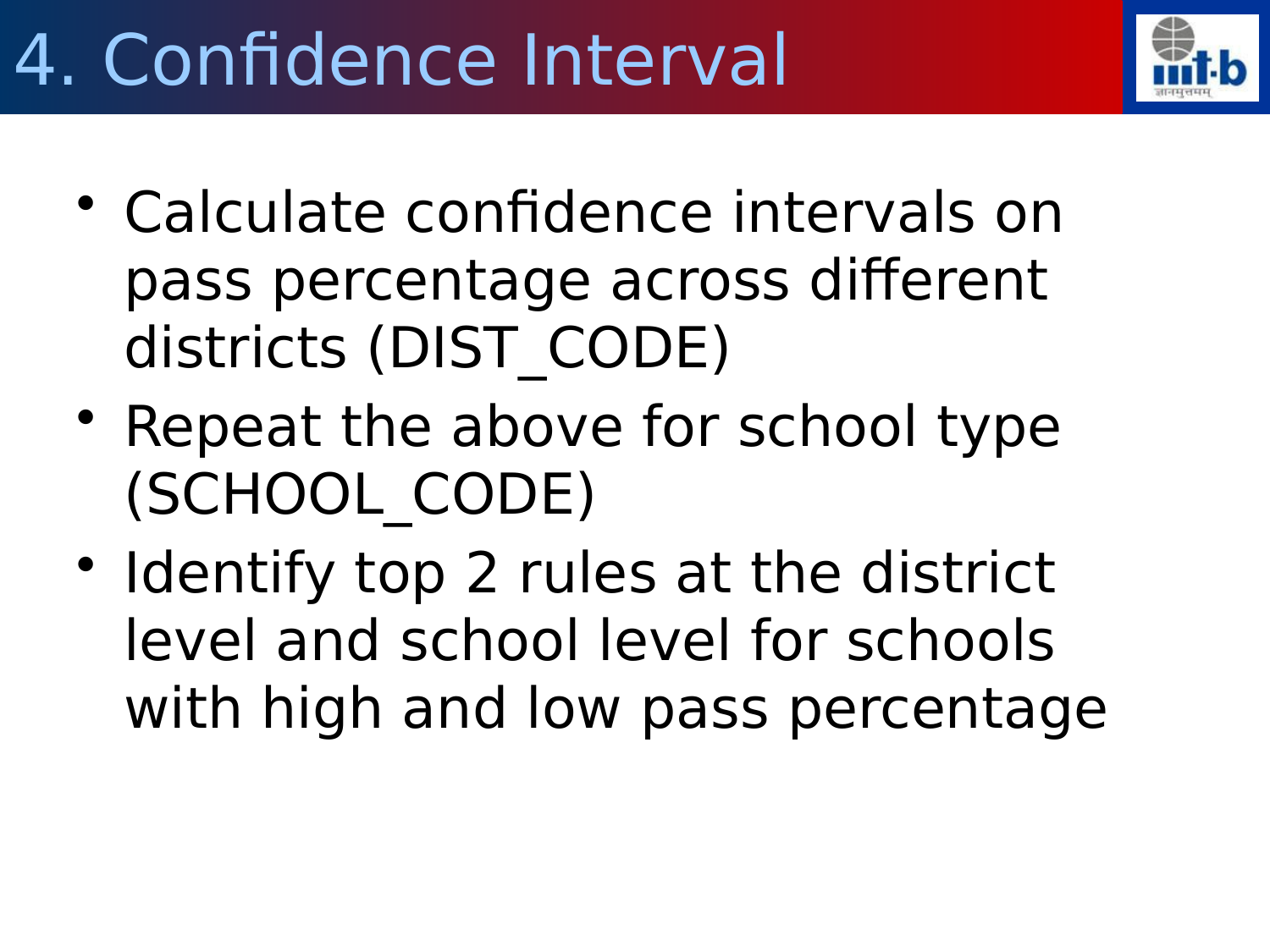

# 4. Confidence Interval
Calculate confidence intervals on pass percentage across different districts (DIST_CODE)
Repeat the above for school type (SCHOOL_CODE)
Identify top 2 rules at the district level and school level for schools with high and low pass percentage